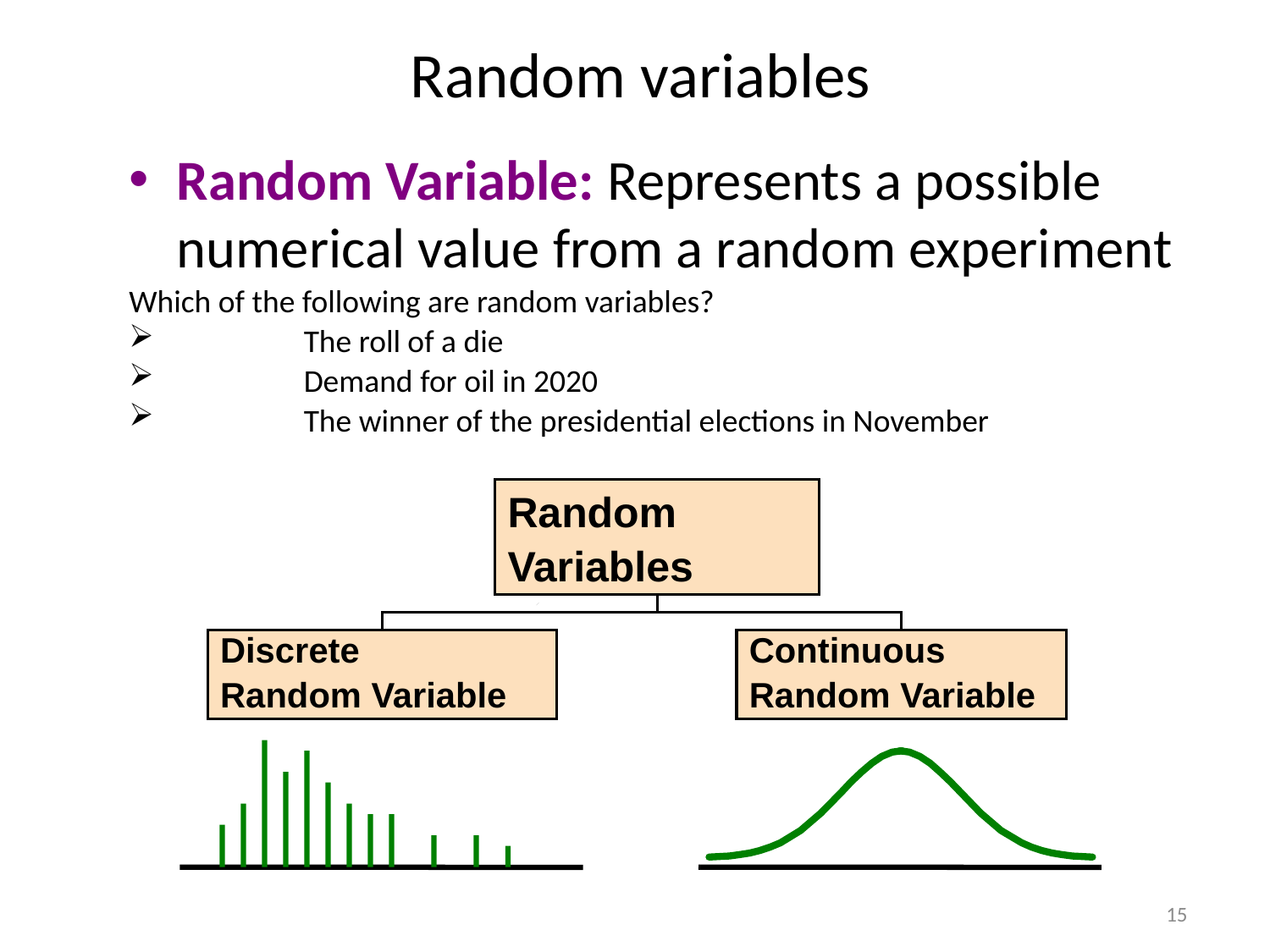

# Random variables
Random Variable: Represents a possible numerical value from a random experiment
Which of the following are random variables?
	The roll of a die
	Demand for oil in 2020
	The winner of the presidential elections in November

Random
Variables

Discrete
Random Variable
Continuous
Random Variable

15